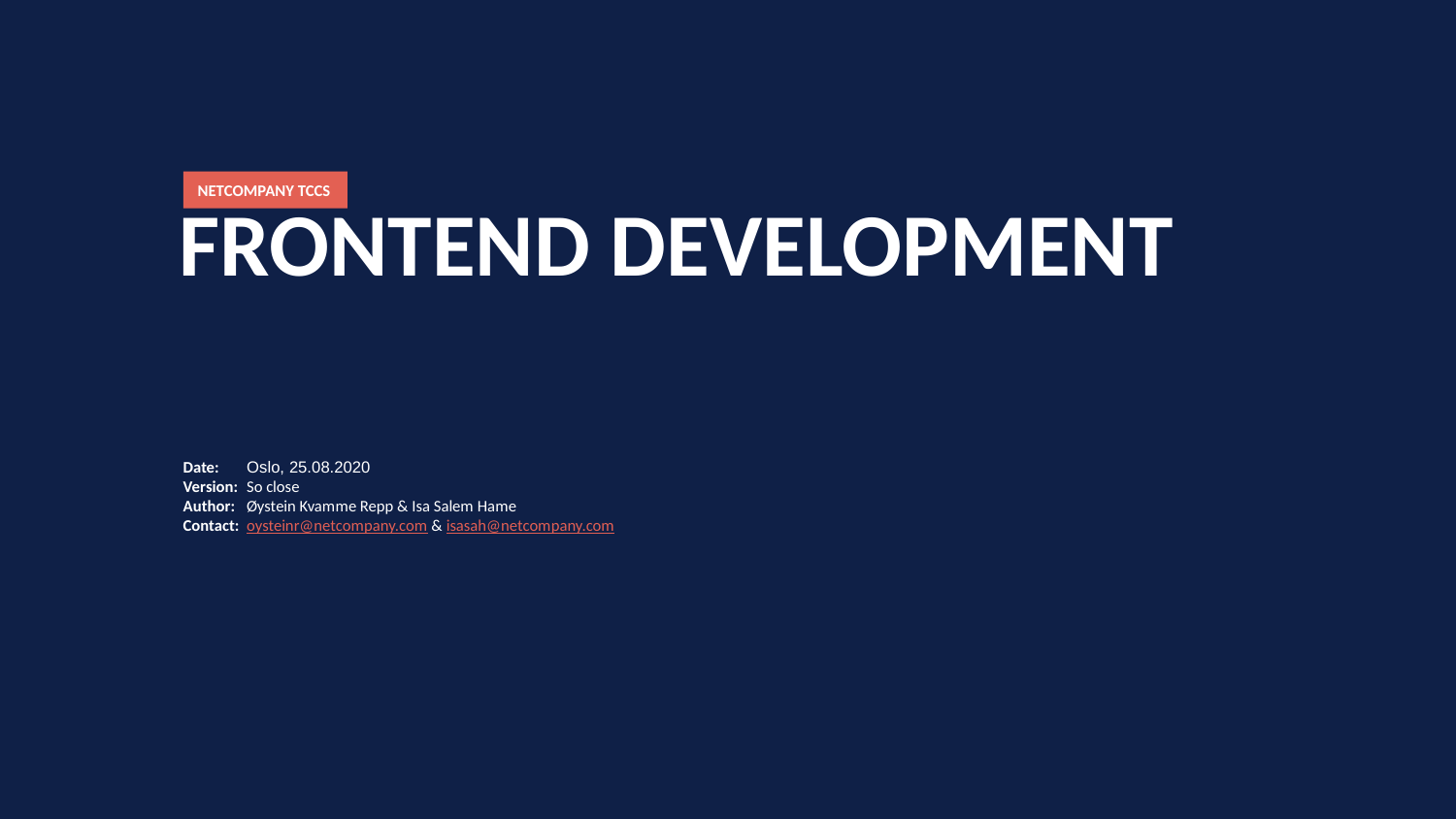

Netcompany TCCS
# FRONTEND Development

Oslo, 25.08.2020​
So close
Øystein Kvamme Repp & Isa Salem Hame
oysteinr@netcompany.com & isasah@netcompany.com